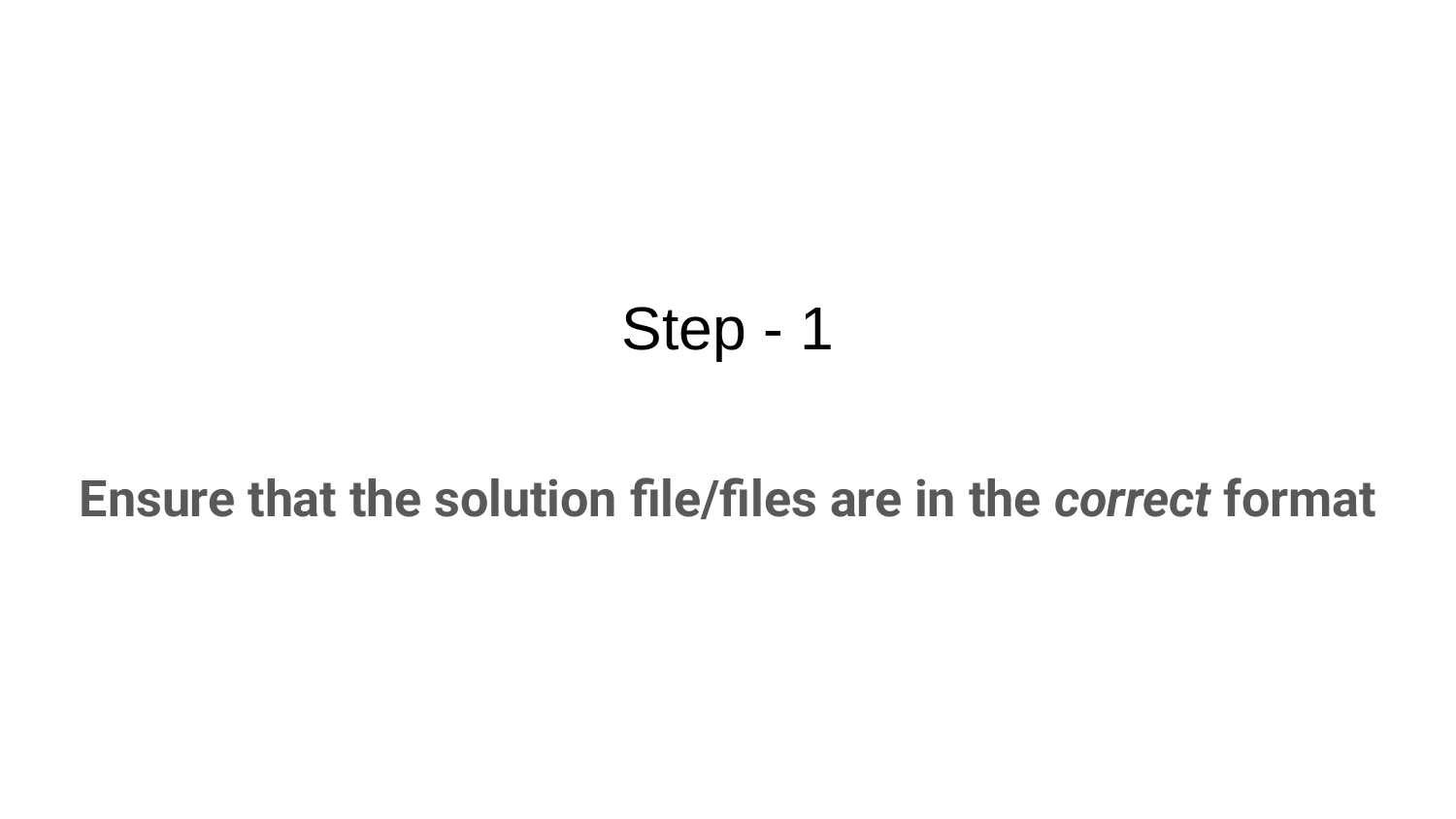

# Step - 1
Ensure that the solution file/files are in the correct format